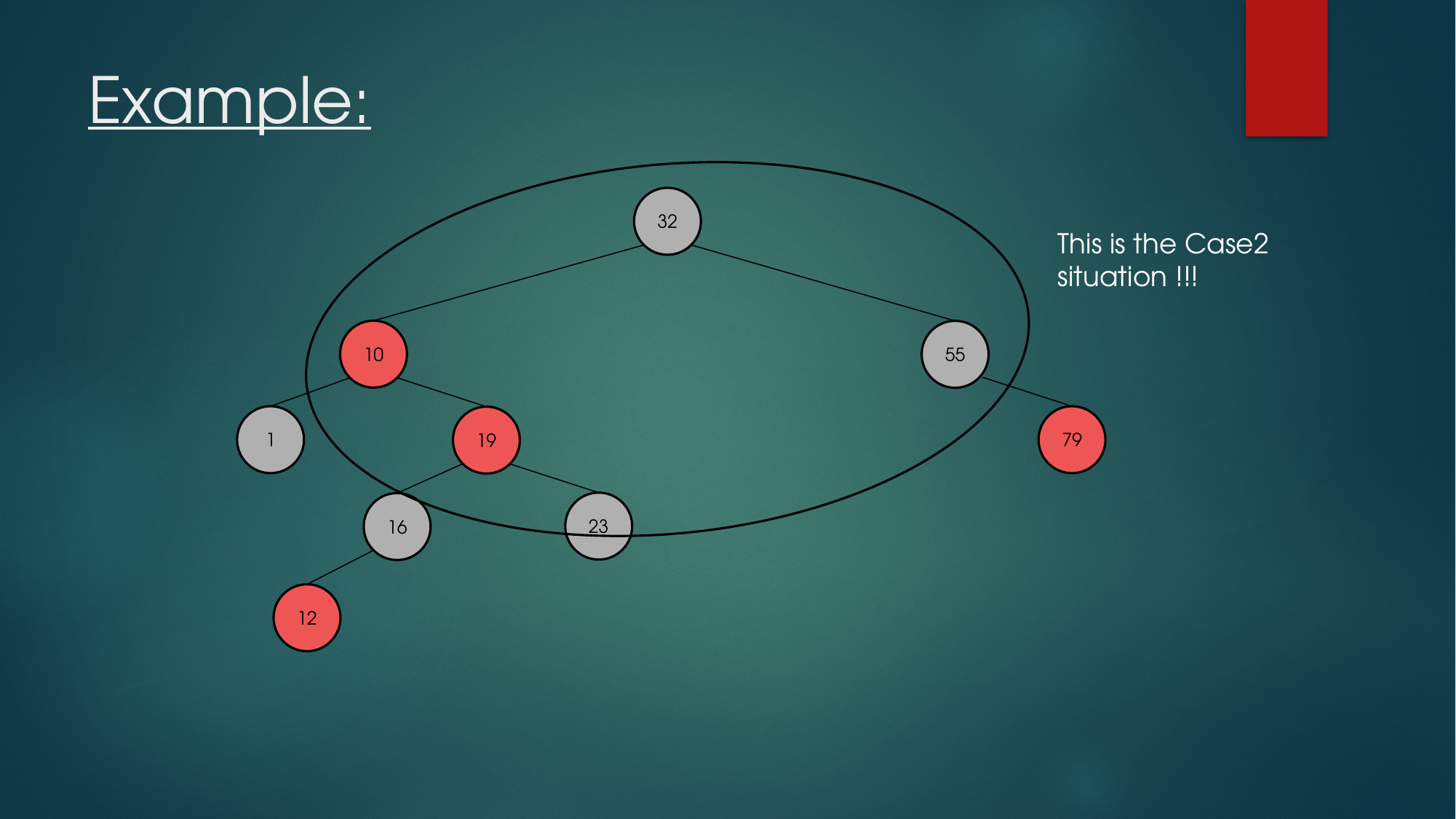

# Example:

32
This is the Case2
situation !!!
10
55
1
79
19
23
16
12